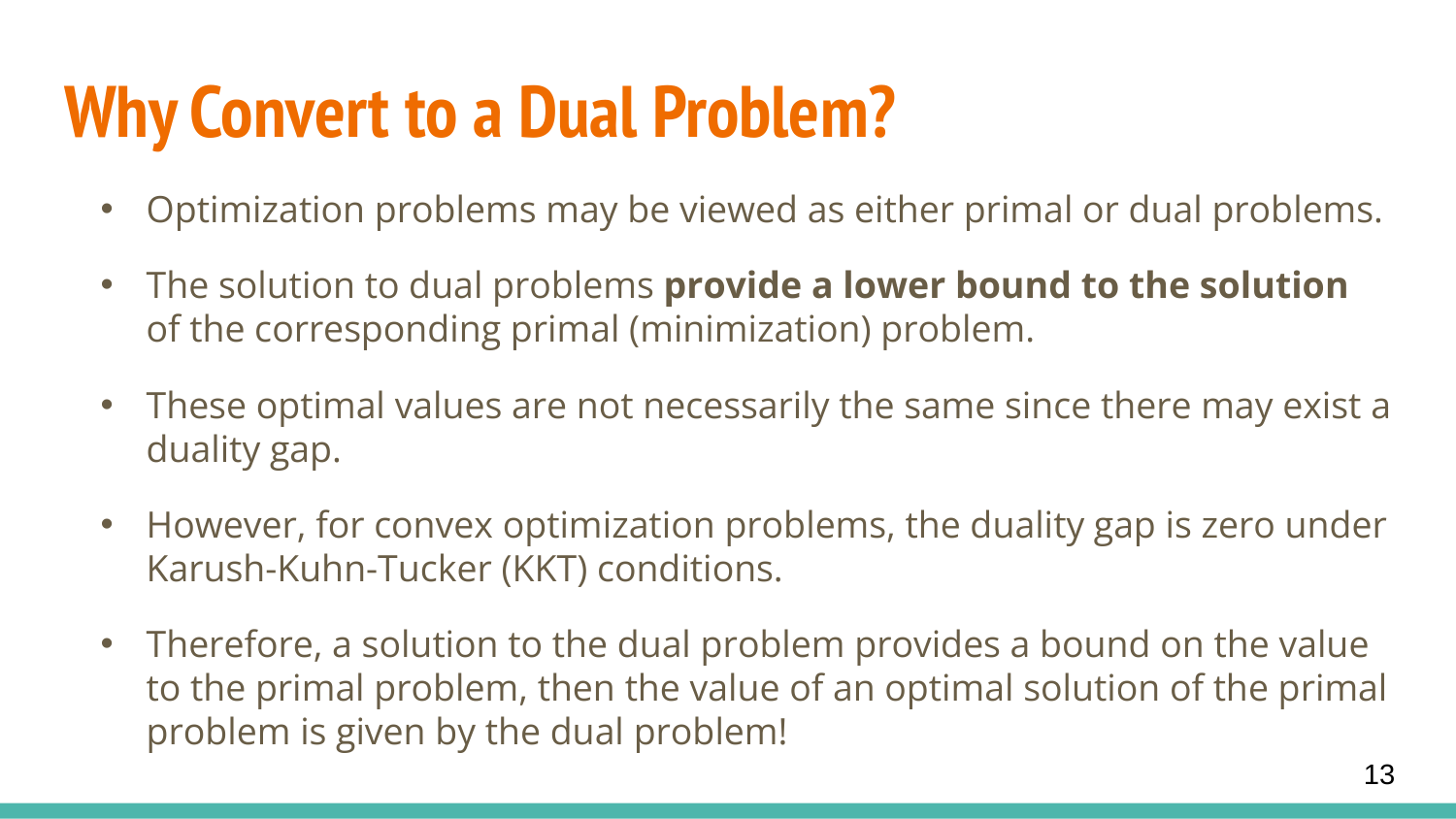

# Why Convert to a Dual Problem?
Optimization problems may be viewed as either primal or dual problems.
The solution to dual problems provide a lower bound to the solution of the corresponding primal (minimization) problem.
These optimal values are not necessarily the same since there may exist a duality gap.
However, for convex optimization problems, the duality gap is zero under Karush-Kuhn-Tucker (KKT) conditions.
Therefore, a solution to the dual problem provides a bound on the value to the primal problem, then the value of an optimal solution of the primal problem is given by the dual problem!
13